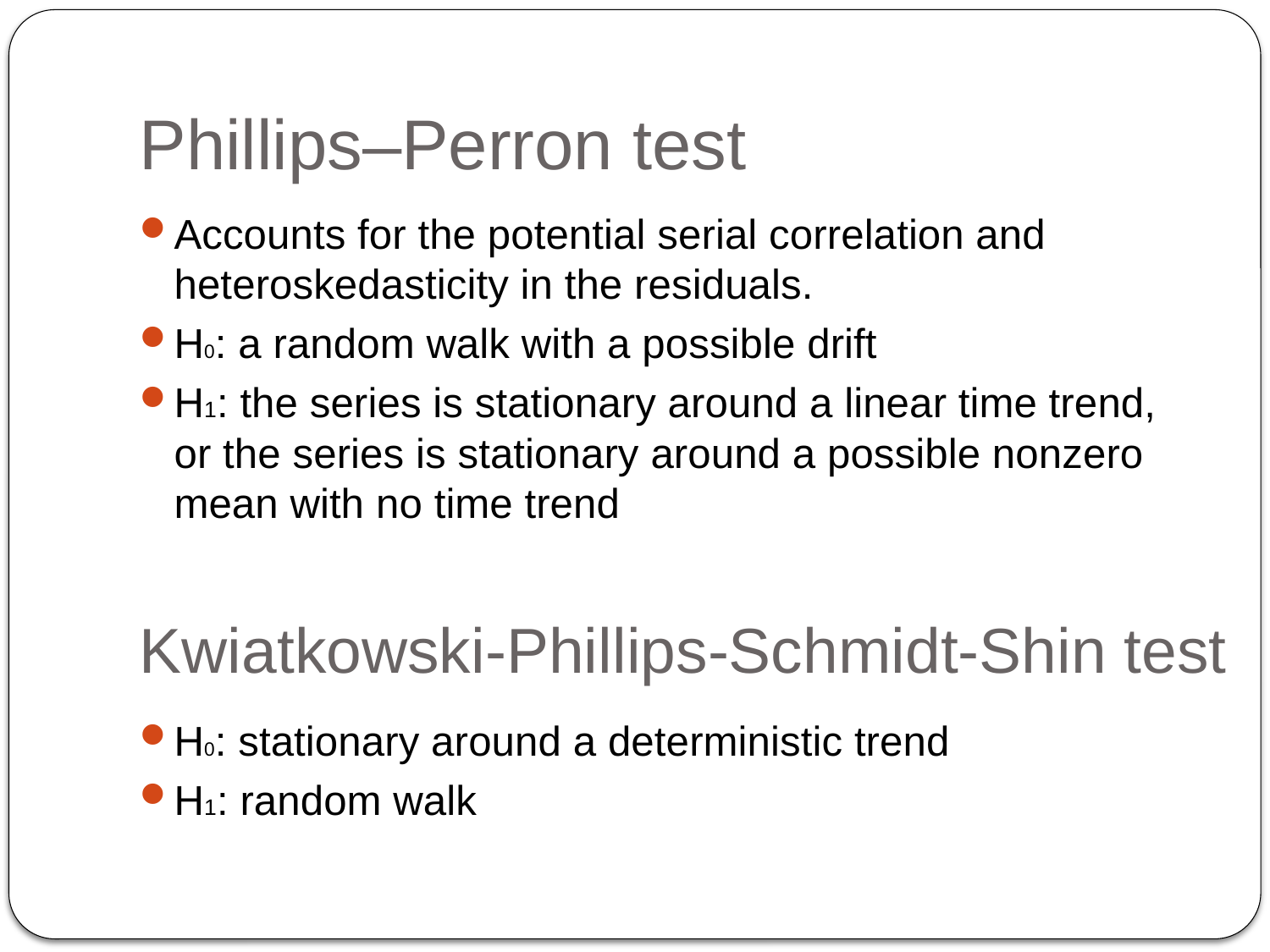

# Phillips–Perron test
Accounts for the potential serial correlation and heteroskedasticity in the residuals.
H0: a random walk with a possible drift
H1: the series is stationary around a linear time trend, or the series is stationary around a possible nonzero mean with no time trend

H0: stationary around a deterministic trend
H1: random walk

Kwiatkowski-Phillips-Schmidt-Shin test